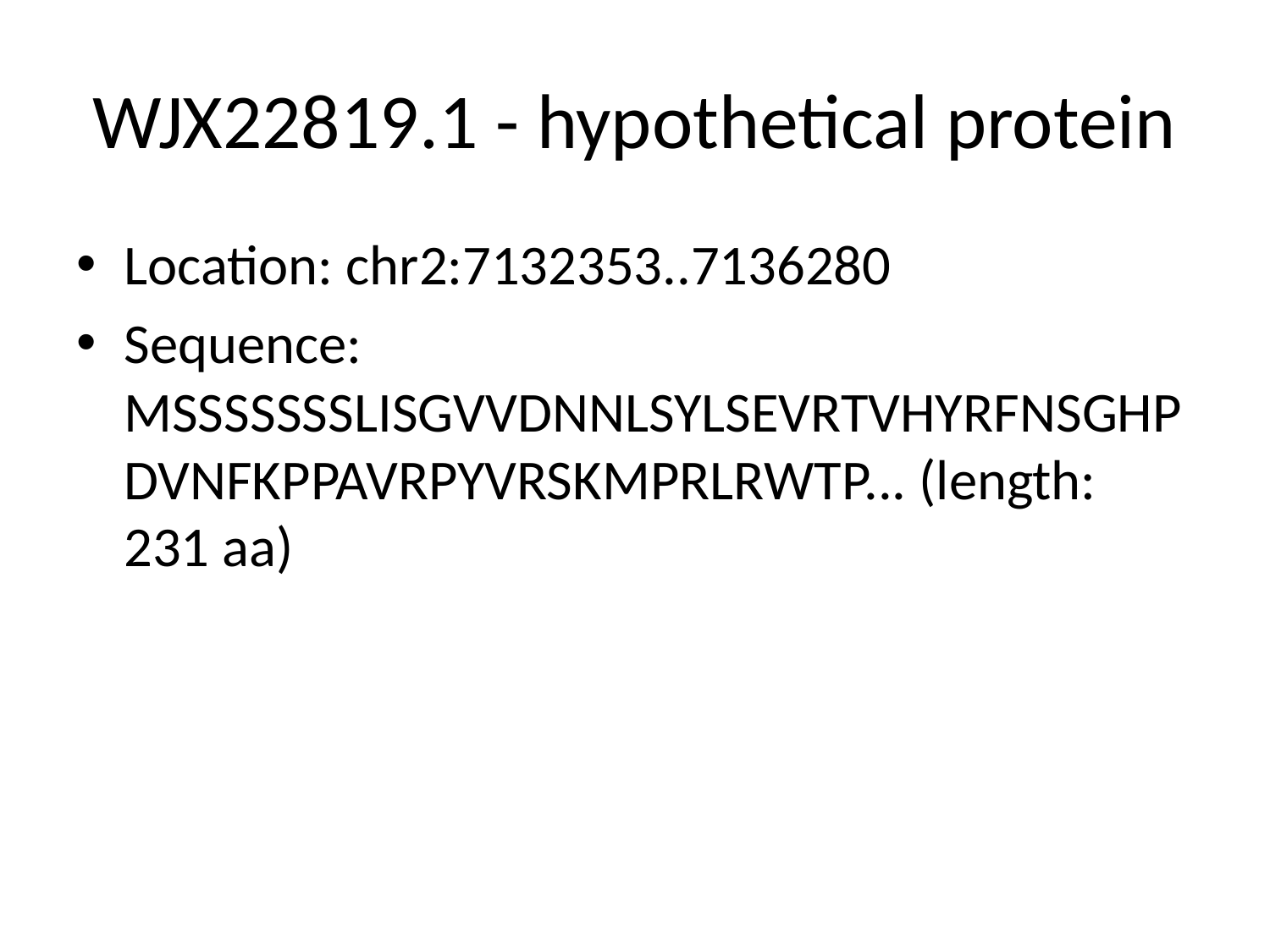

# WJX22819.1 - hypothetical protein
Location: chr2:7132353..7136280
Sequence: MSSSSSSSLISGVVDNNLSYLSEVRTVHYRFNSGHPDVNFKPPAVRPYVRSKMPRLRWTP... (length: 231 aa)